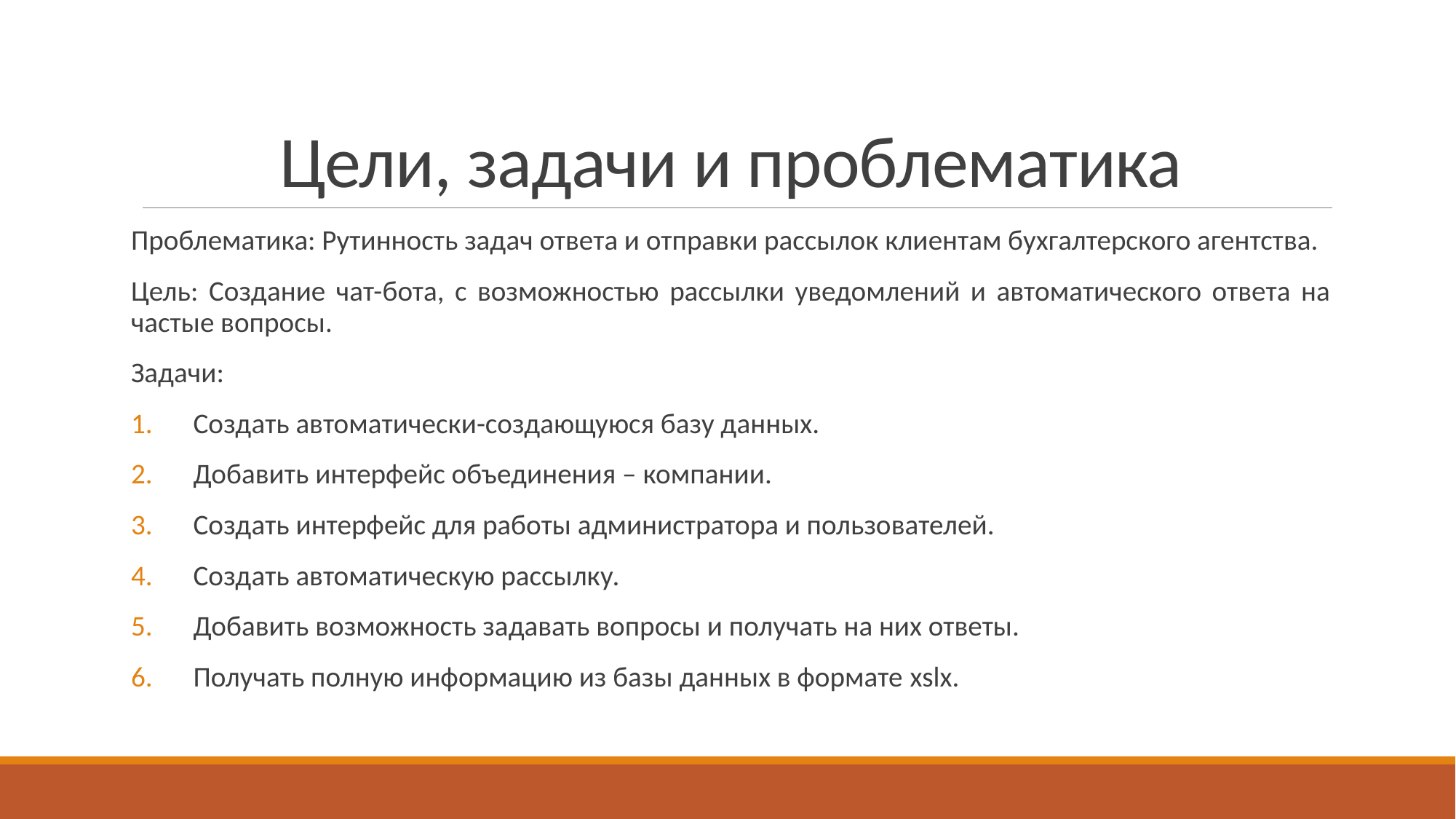

# Цели, задачи и проблематика
Проблематика: Рутинность задач ответа и отправки рассылок клиентам бухгалтерского агентства.
Цель: Создание чат-бота, с возможностью рассылки уведомлений и автоматического ответа на частые вопросы.
Задачи:
Создать автоматически-создающуюся базу данных.
Добавить интерфейс объединения – компании.
Создать интерфейс для работы администратора и пользователей.
Создать автоматическую рассылку.
Добавить возможность задавать вопросы и получать на них ответы.
Получать полную информацию из базы данных в формате xslx.